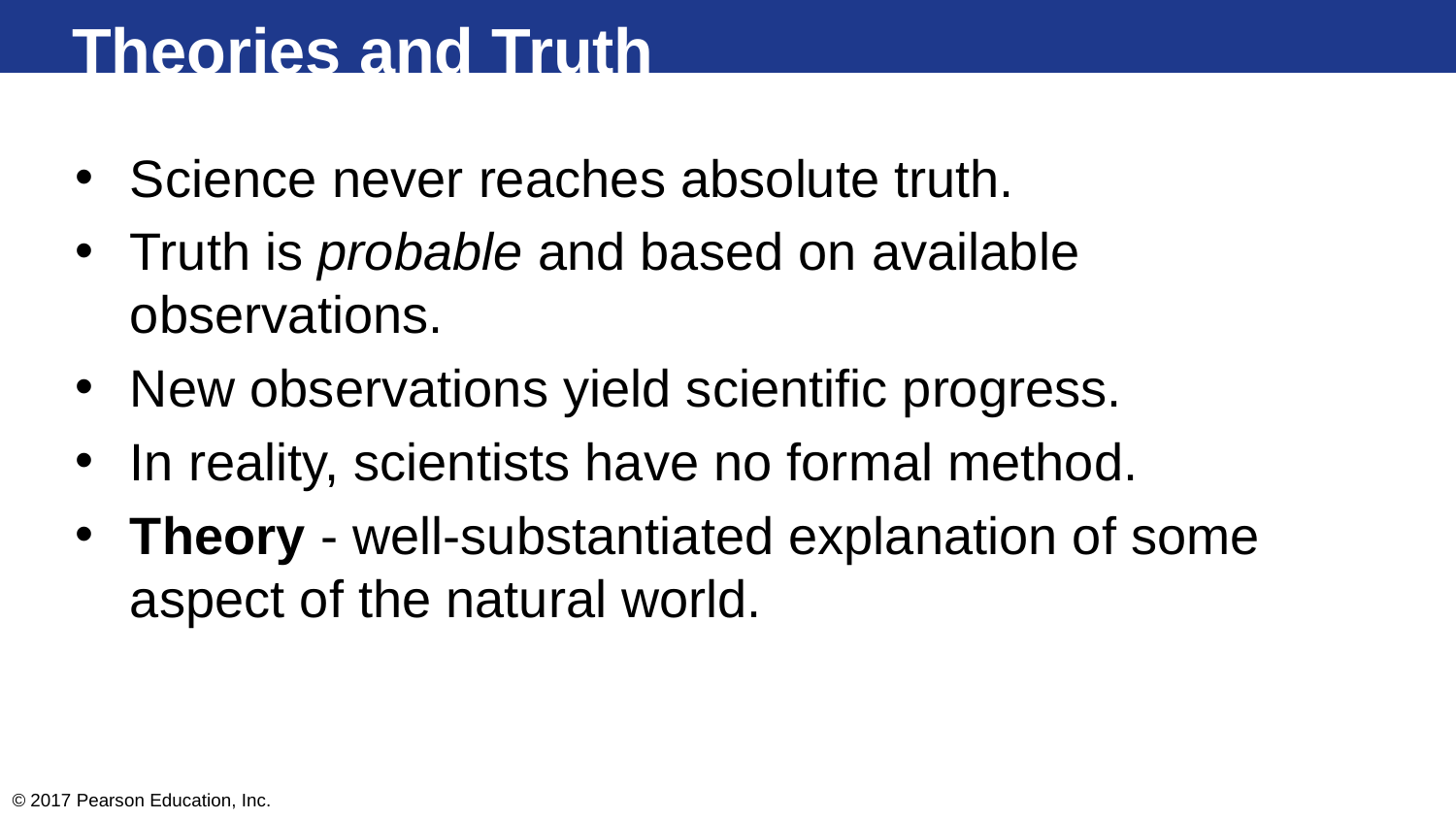

# Theories and Truth
Science never reaches absolute truth.
Truth is probable and based on available observations.
New observations yield scientific progress.
In reality, scientists have no formal method.
Theory - well-substantiated explanation of some aspect of the natural world.